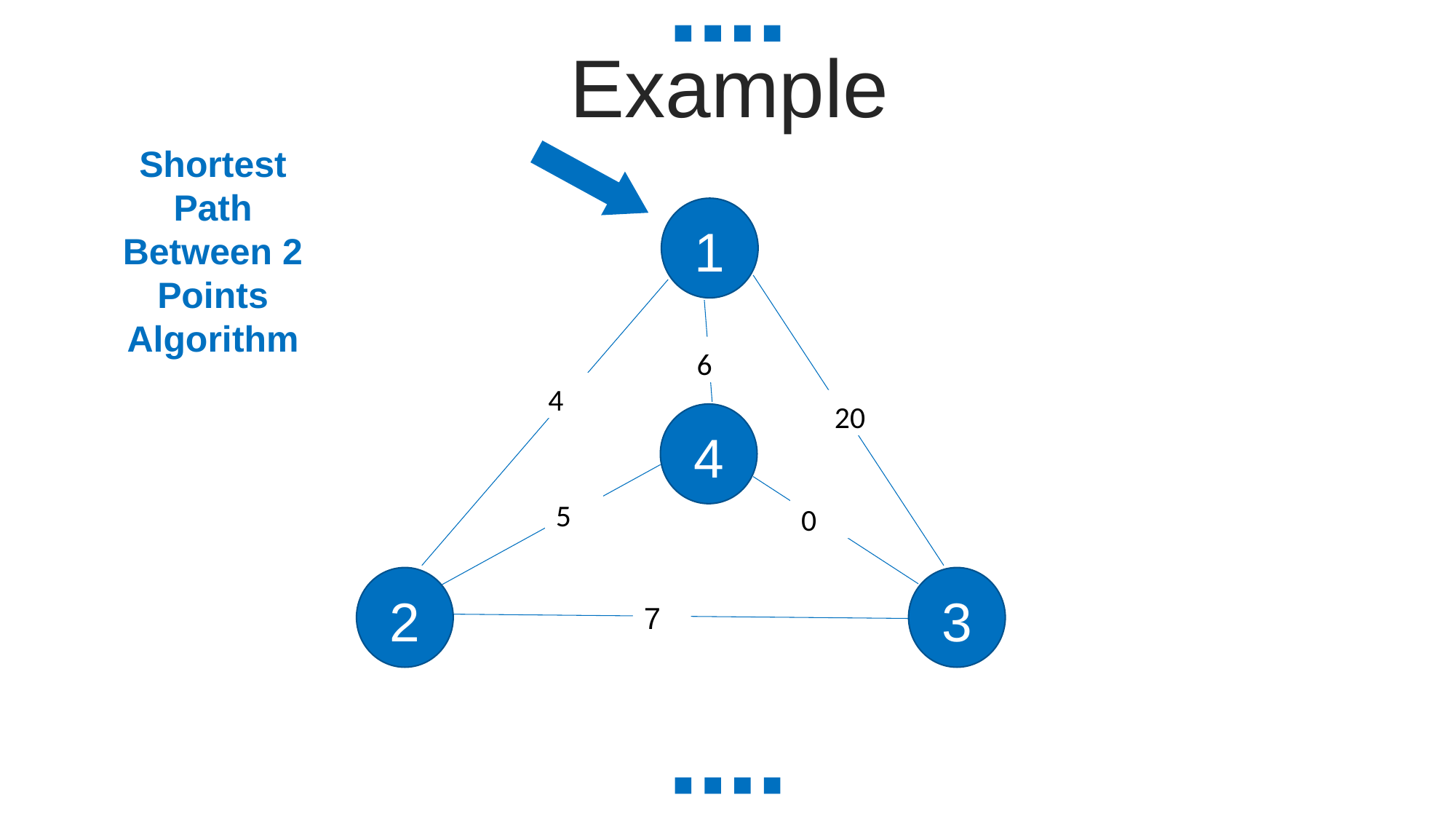

Example
Shortest Path Between 2 Points Algorithm

1
4
2
3
6
4
20
5
0
7